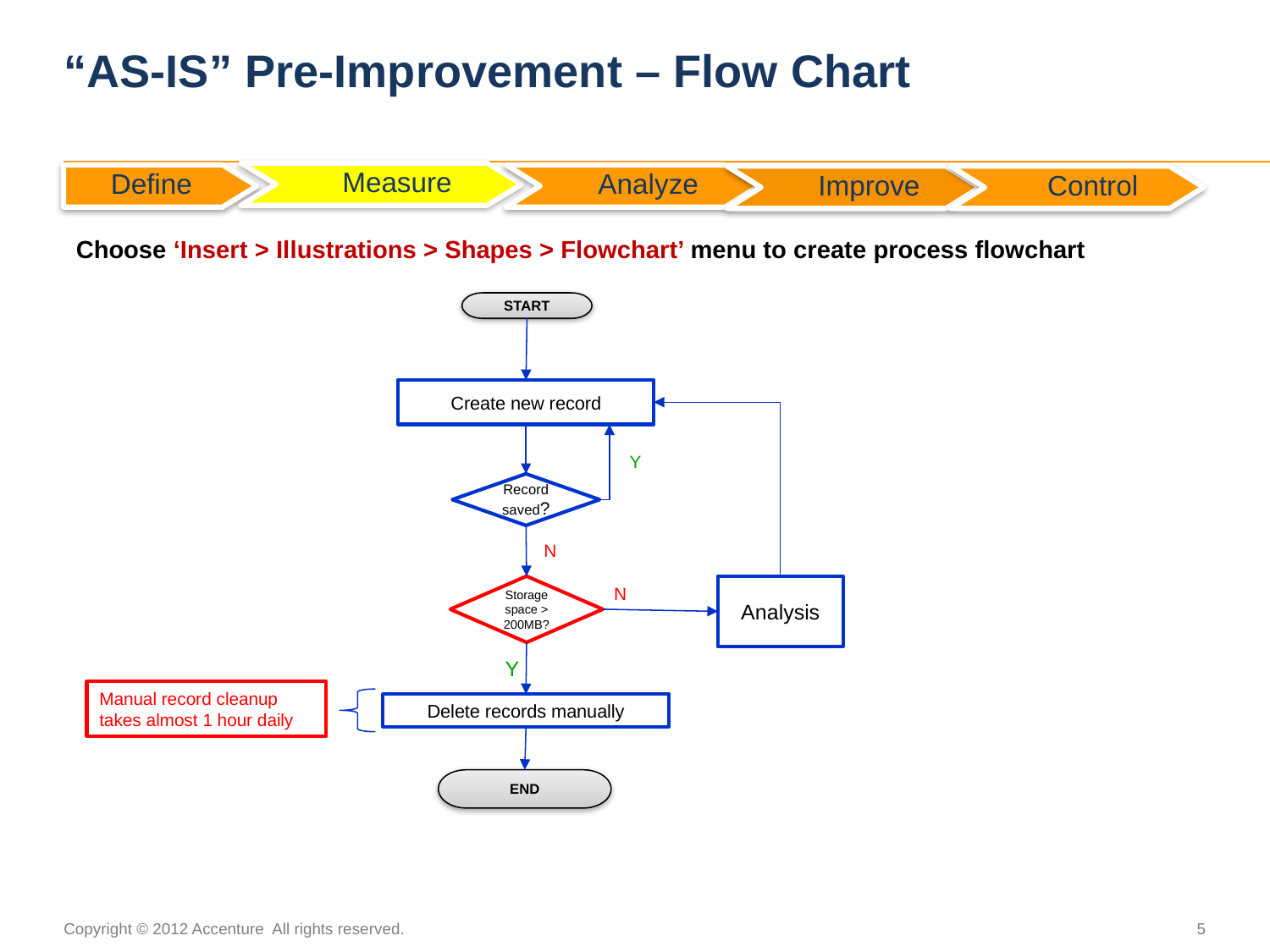

“AS-IS” Pre-Improvement – Flow Chart
    Measure
Define
    Analyze
    Improve
    Control
Choose ‘Insert > Illustrations > Shapes > Flowchart’ menu to create process flowchart
START
Create new record
Y
Record saved?
N
Storage space > 200MB?
N
Analysis
Y
Manual record cleanup takes almost 1 hour daily

Delete records manually
END